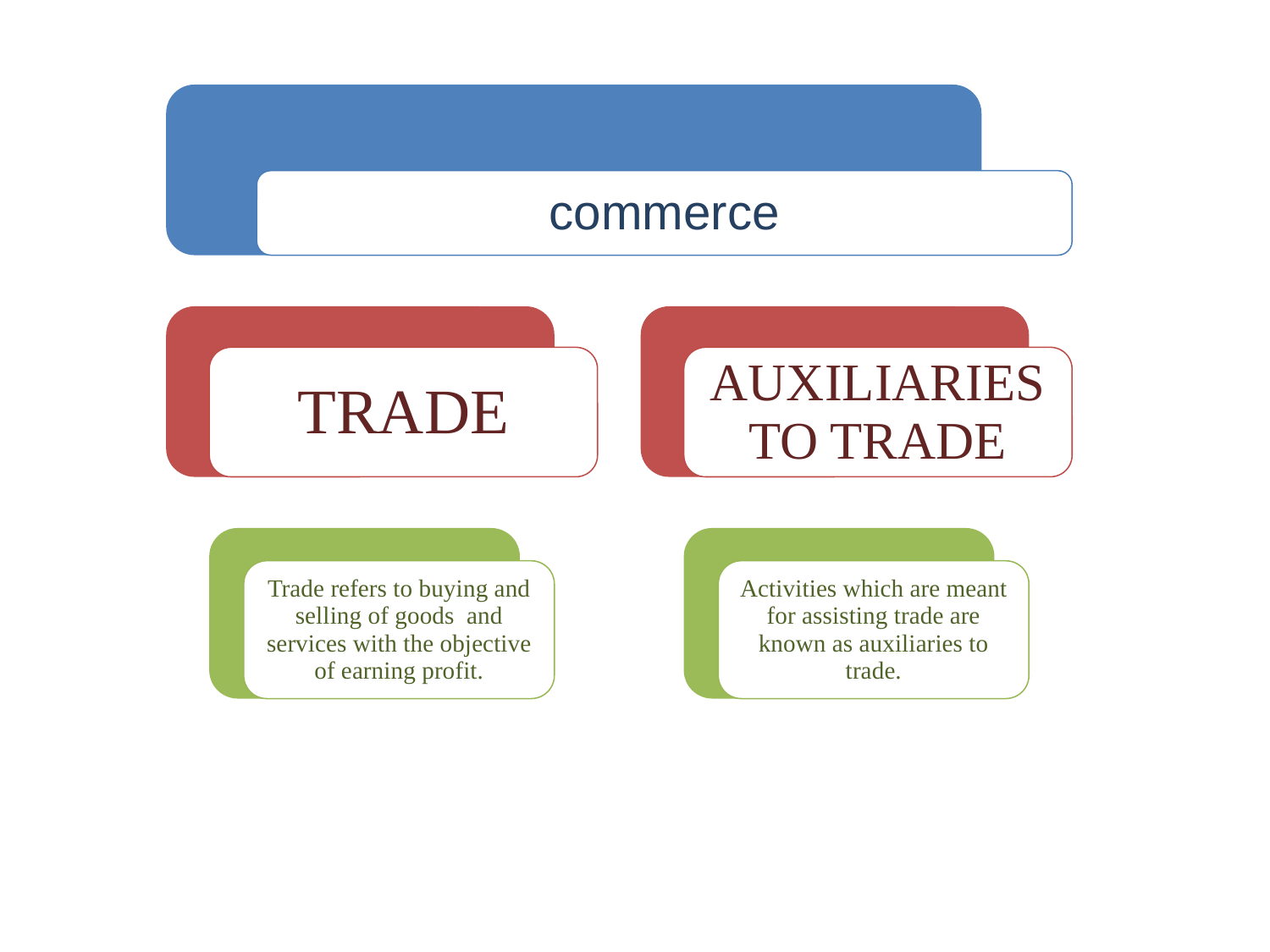

commerce
TRADE
Trade refers to buying and selling of goods  and services with the objective of earning profit.
AUXILIARIES TO TRADE
Activities which are meant for assisting trade are known as auxiliaries to trade.